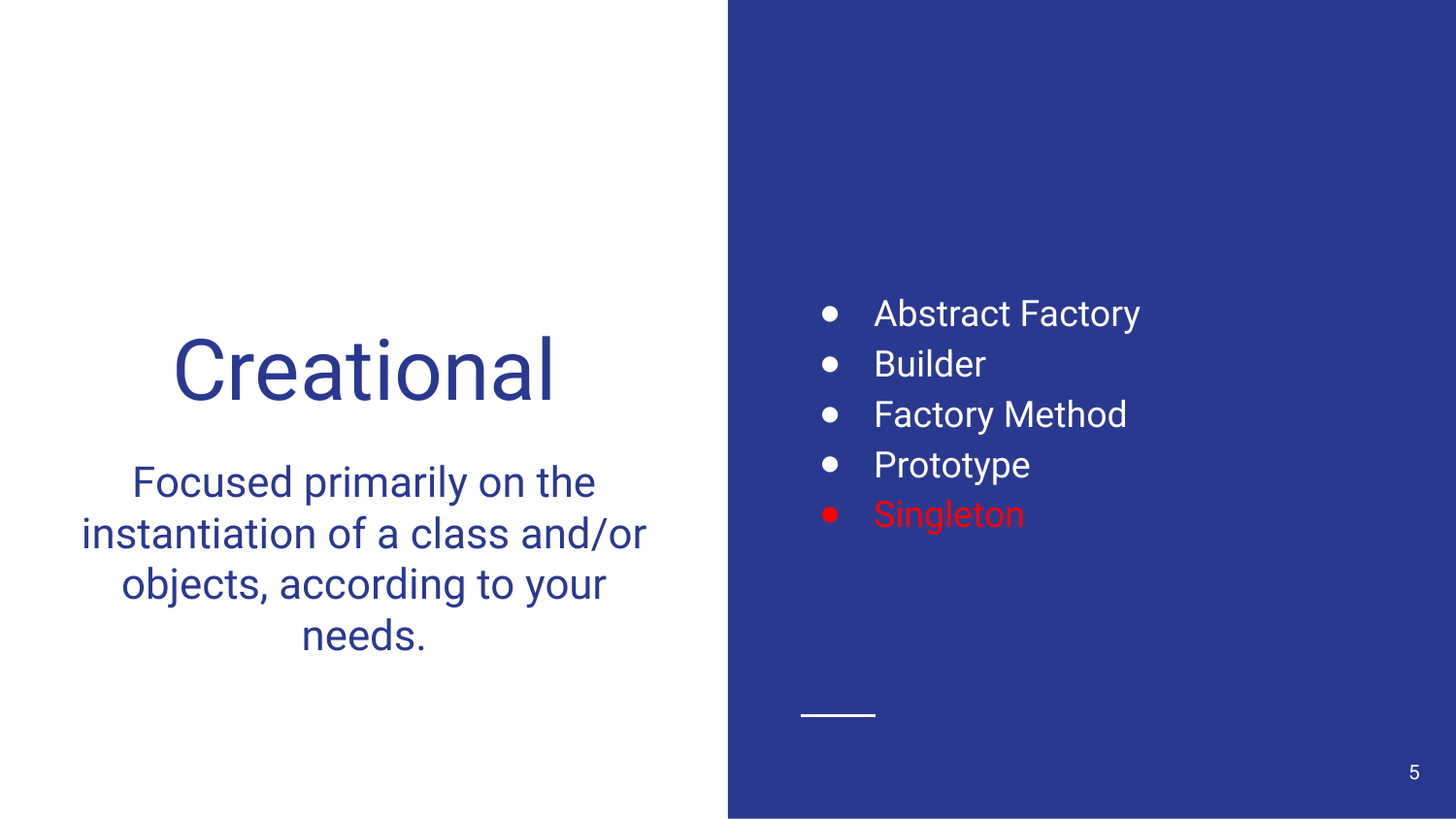

Abstract Factory
Builder
Factory Method
Prototype
Singleton
# Creational
Focused primarily on the instantiation of a class and/or objects, according to your needs.
5